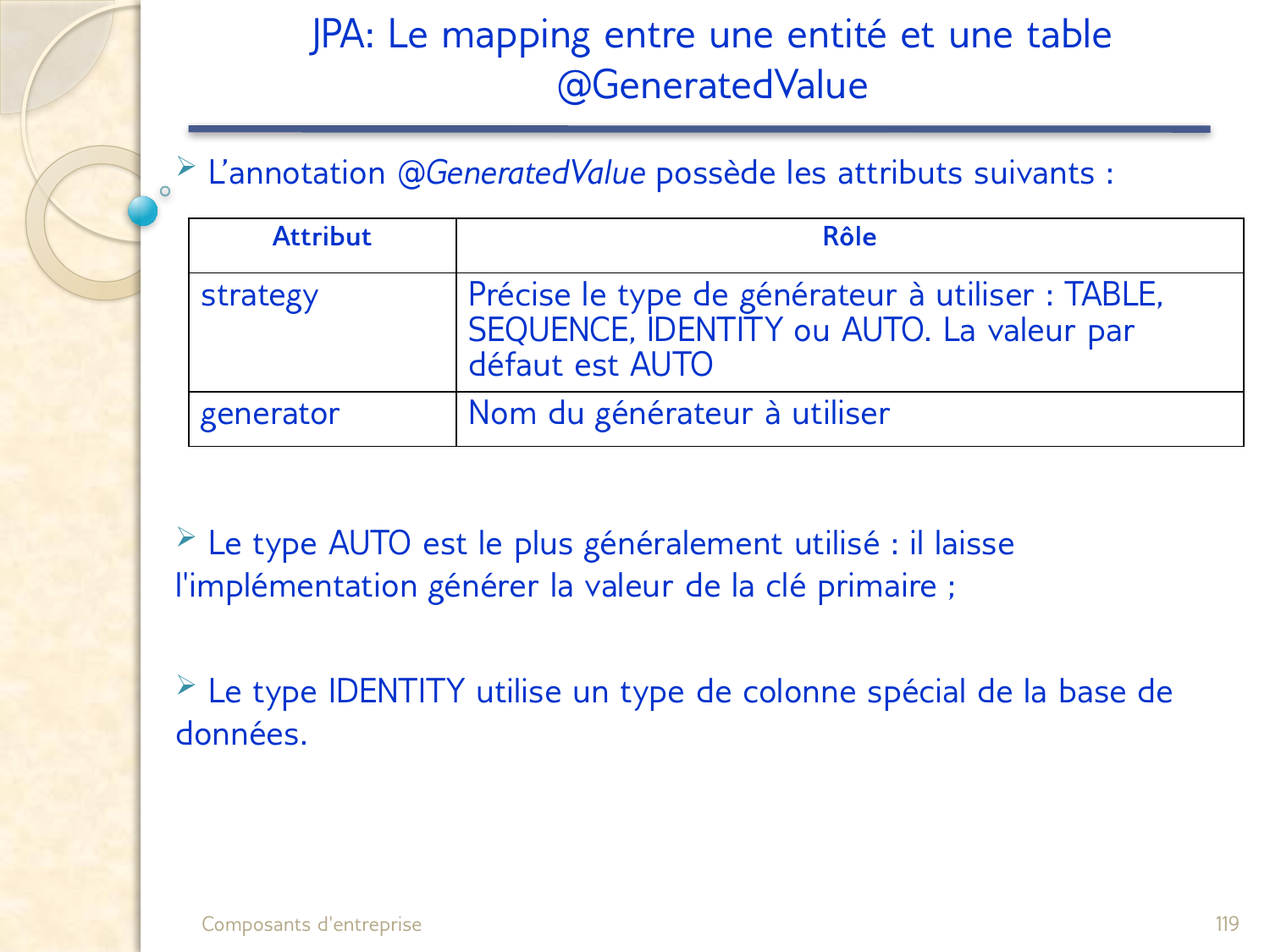

# JPA: Le mapping entre une entité et une table @GeneratedValue
 L’annotation @GeneratedValue possède les attributs suivants :

 Le type AUTO est le plus généralement utilisé : il laisse l'implémentation générer la valeur de la clé primaire ;

 Le type IDENTITY utilise un type de colonne spécial de la base de données.

| Attribut | Rôle |
| --- | --- |
| strategy | Précise le type de générateur à utiliser : TABLE, SEQUENCE, IDENTITY ou AUTO. La valeur par défaut est AUTO |
| generator | Nom du générateur à utiliser |
Composants d'entreprise
119